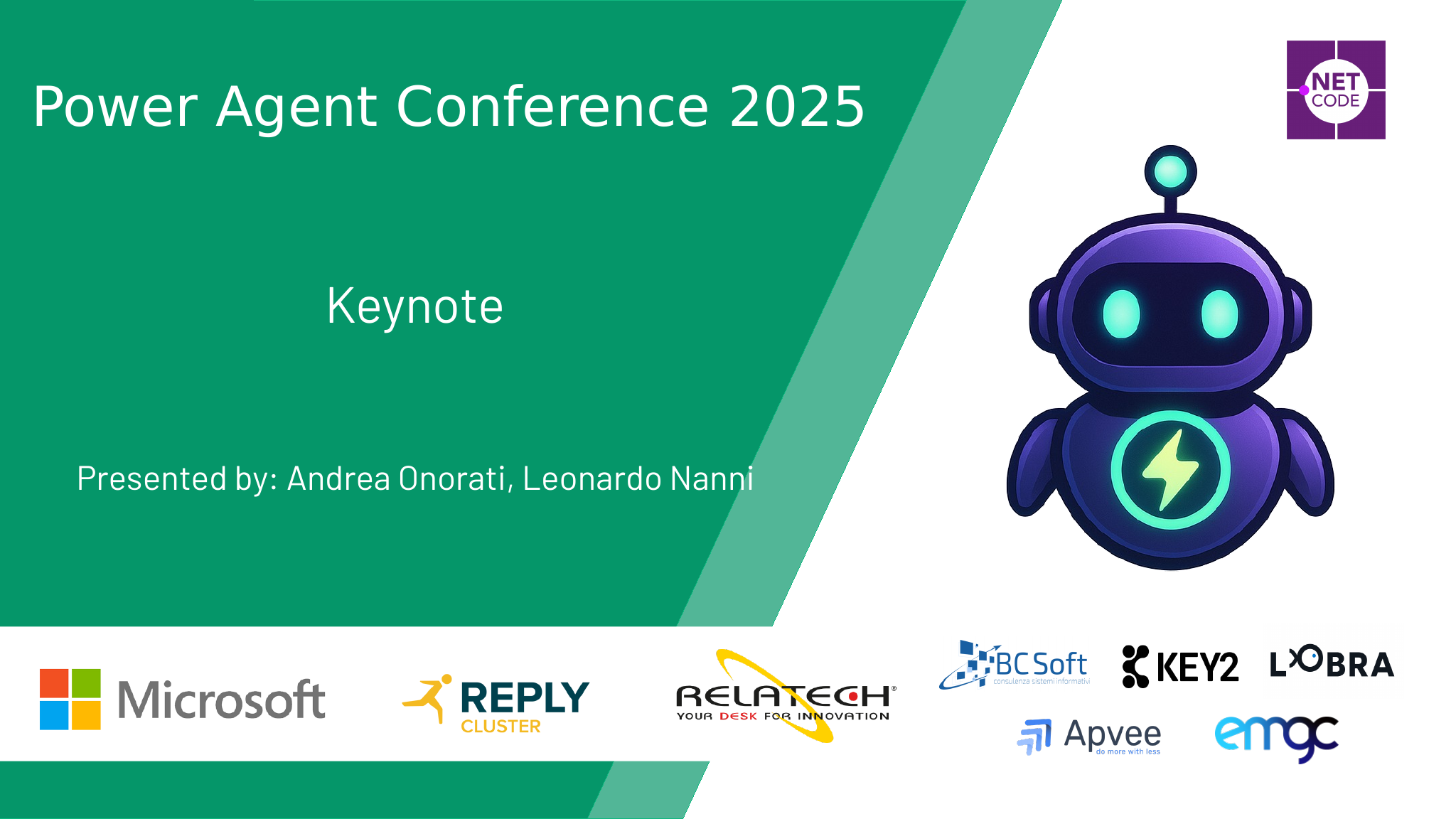

# Keynote
Presented by: Andrea Onorati, Leonardo Nanni